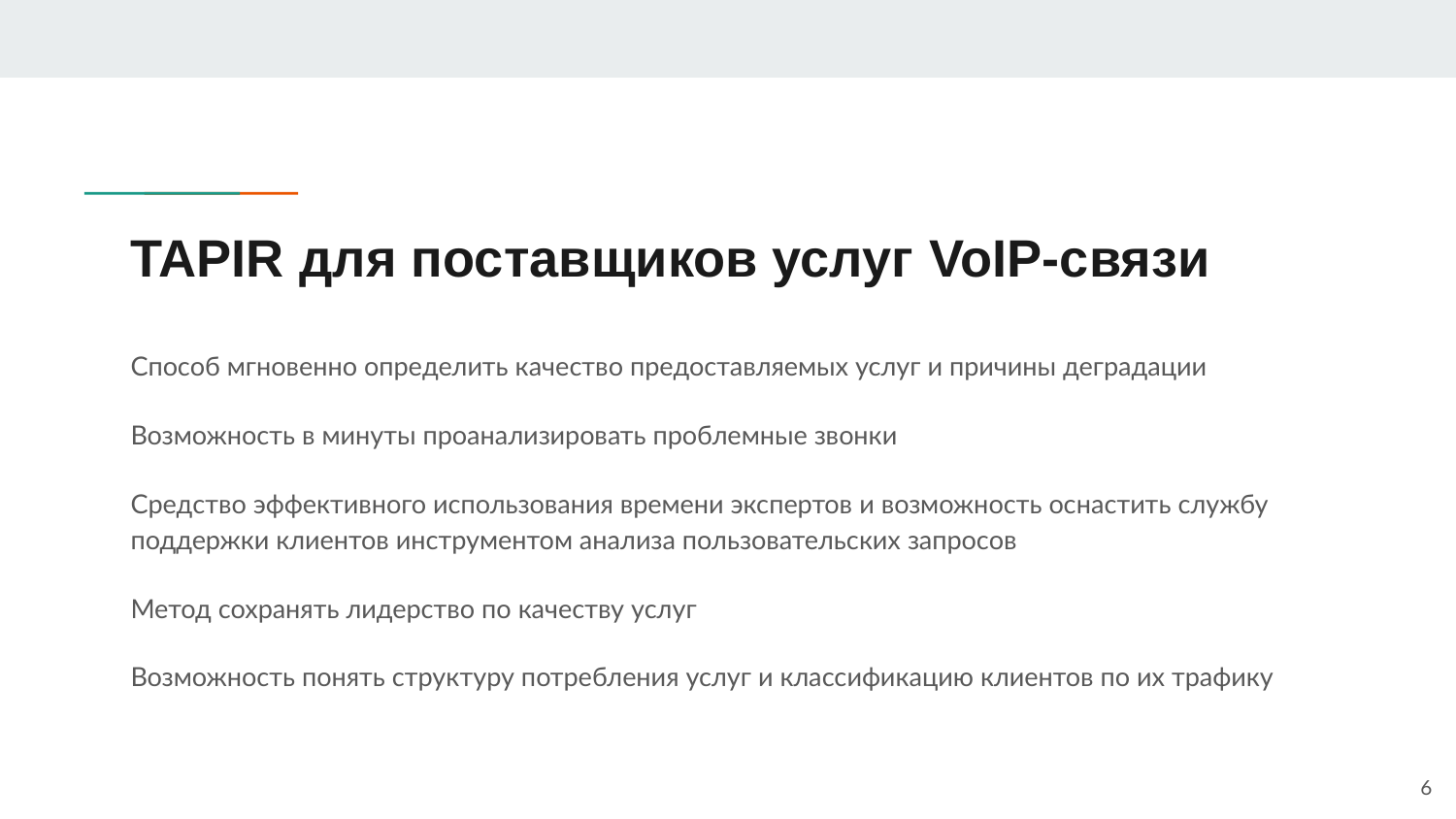

# TAPIR для поставщиков услуг VoIP-связи
Способ мгновенно определить качество предоставляемых услуг и причины деградации
Возможность в минуты проанализировать проблемные звонки
Средство эффективного использования времени экспертов и возможность оснастить службу поддержки клиентов инструментом анализа пользовательских запросов
Метод сохранять лидерство по качеству услуг
Возможность понять структуру потребления услуг и классификацию клиентов по их трафику
6